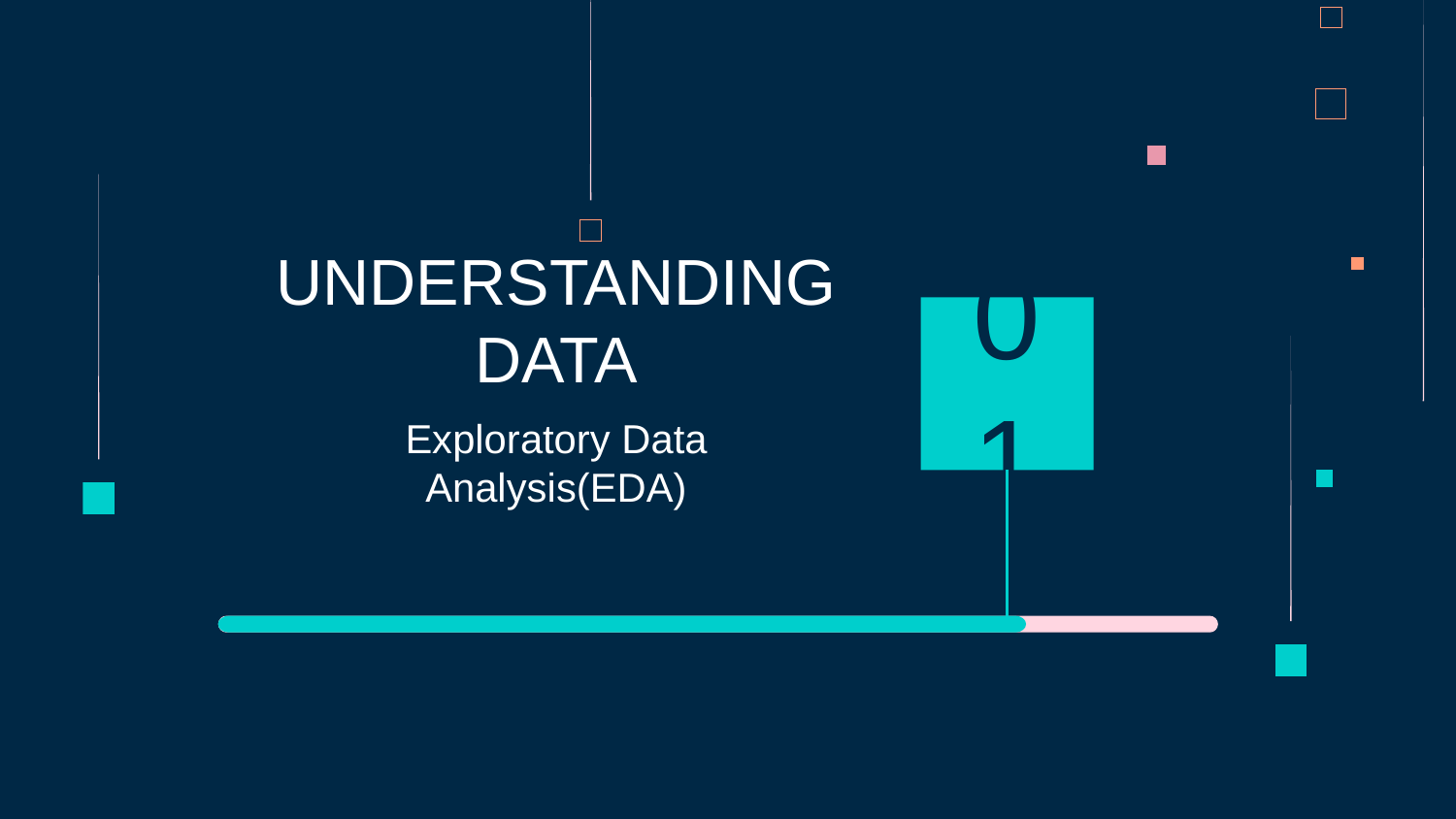

# UNDERSTANDING DATA

01
Exploratory Data Analysis(EDA)